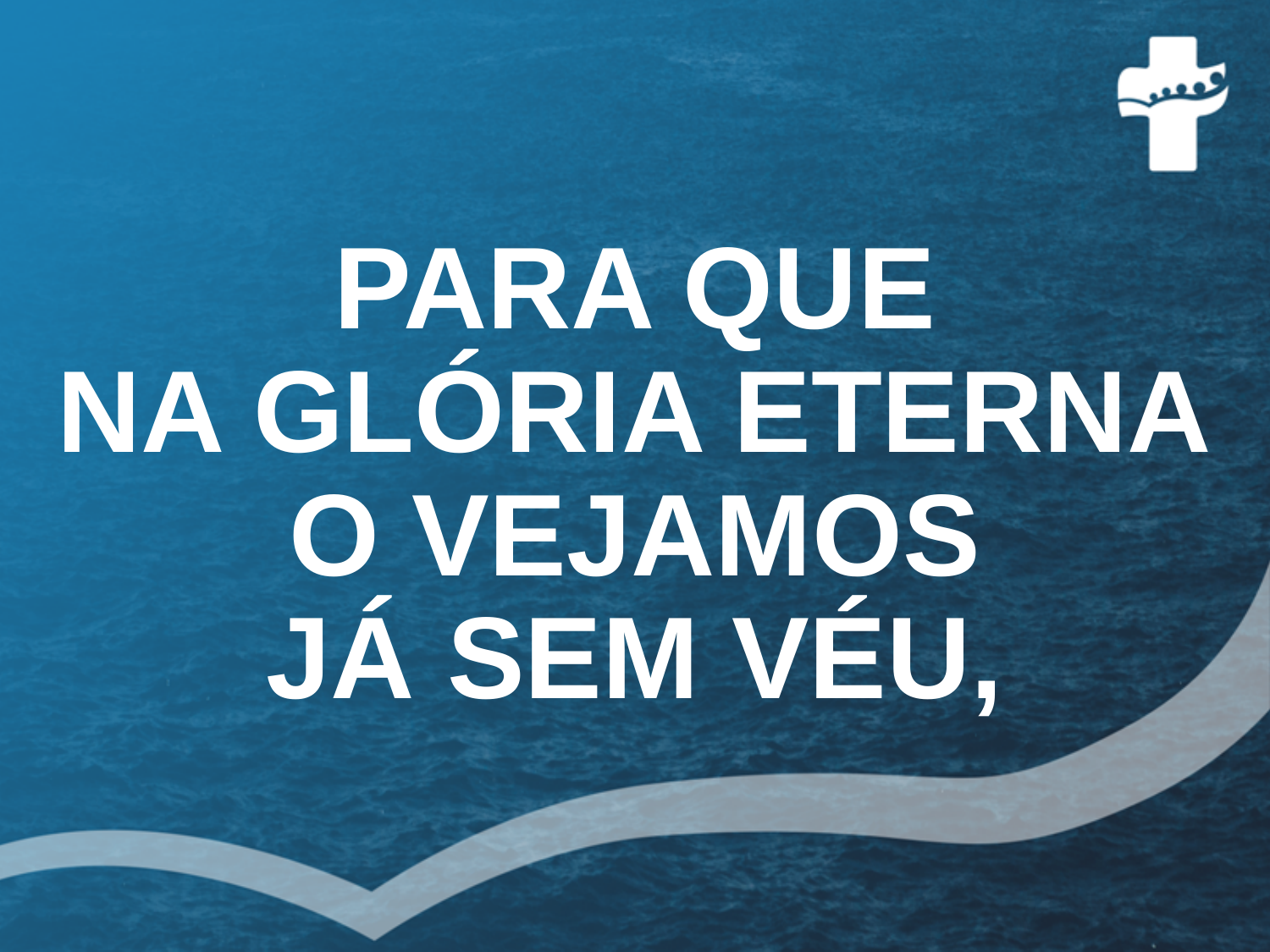

# PARA QUE NA GLÓRIA ETERNA O VEJAMOS JÁ SEM VÉU,